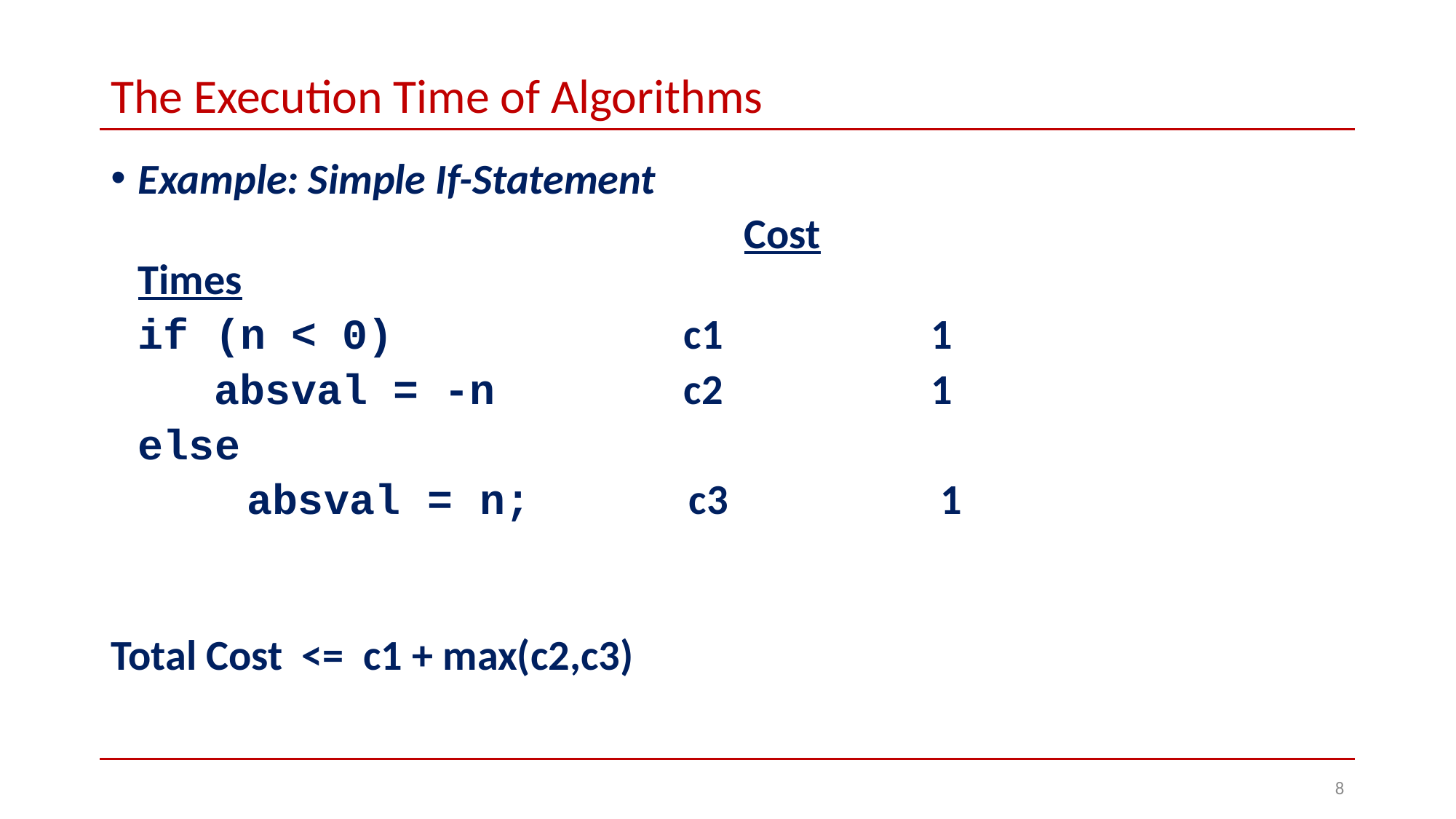

# The Execution Time of Algorithms
Example: Simple If-Statement
			                                  Cost		Times
	if (n < 0)			c1		   1
	   absval = -n 		c2		   1
	else
		absval = n; 		c3		   1

Total Cost  <=  c1 + max(c2,c3)

8